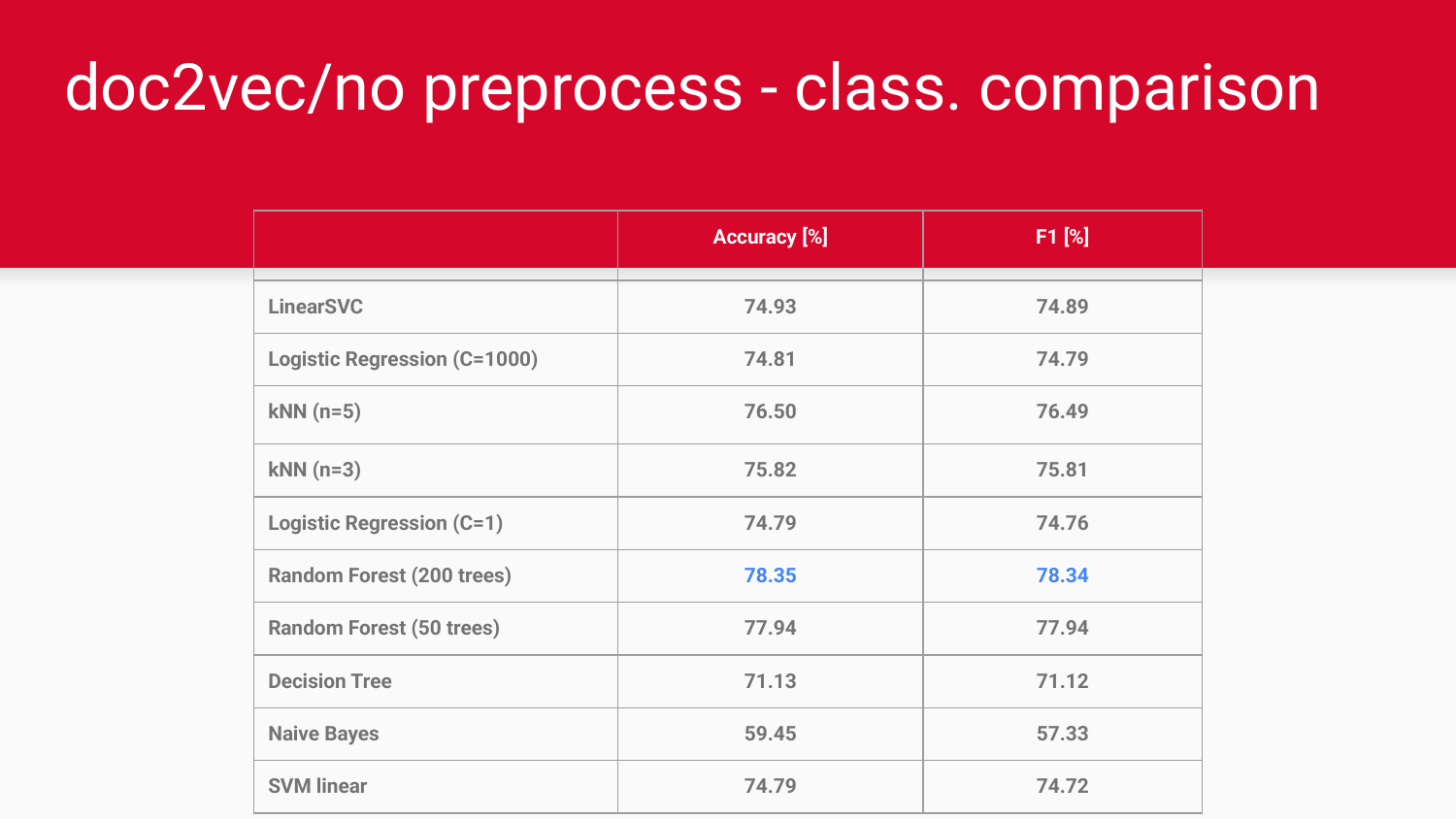

# doc2vec/no preprocess - class. comparison
|  | Accuracy [%] | F1 [%] |
| --- | --- | --- |
| LinearSVC | 74.93 | 74.89 |
| Logistic Regression (C=1000) | 74.81 | 74.79 |
| kNN (n=5) | 76.50 | 76.49 |
| kNN (n=3) | 75.82 | 75.81 |
| Logistic Regression (C=1) | 74.79 | 74.76 |
| Random Forest (200 trees) | 78.35 | 78.34 |
| Random Forest (50 trees) | 77.94 | 77.94 |
| Decision Tree | 71.13 | 71.12 |
| Naive Bayes | 59.45 | 57.33 |
| SVM linear | 74.79 | 74.72 |